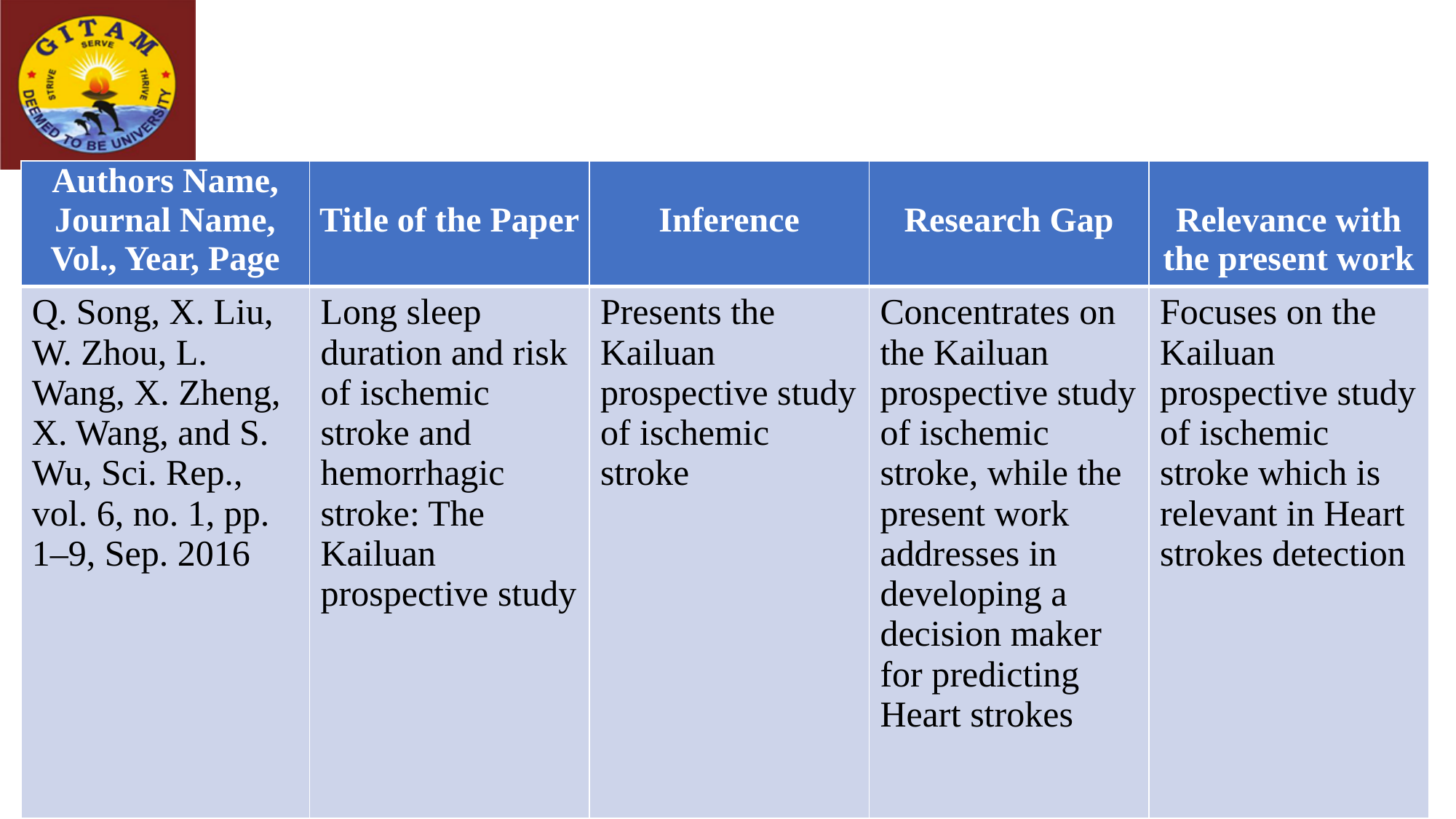

| Authors Name, Journal Name, Vol., Year, Page | Title of the Paper | Inference | Research Gap | Relevance with the present work |
| --- | --- | --- | --- | --- |
| Q. Song, X. Liu, W. Zhou, L. Wang, X. Zheng, X. Wang, and S. Wu, Sci. Rep., vol. 6, no. 1, pp. 1–9, Sep. 2016 | Long sleep duration and risk of ischemic stroke and hemorrhagic stroke: The Kailuan prospective study | Presents the Kailuan prospective study of ischemic stroke | Concentrates on the Kailuan prospective study of ischemic stroke, while the present work addresses in developing a decision maker for predicting Heart strokes | Focuses on the Kailuan prospective study of ischemic stroke which is relevant in Heart strokes detection |